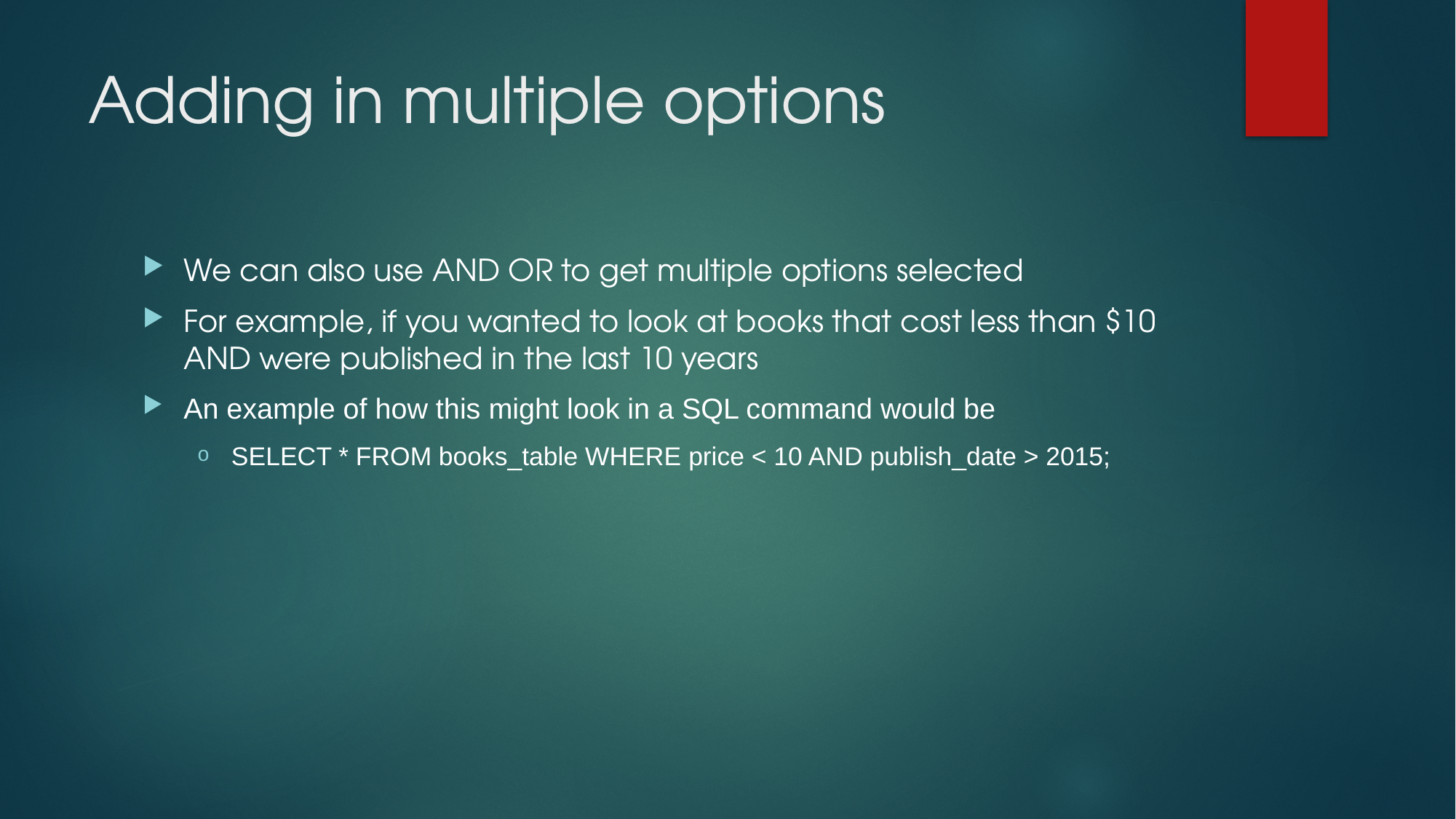

# Adding in multiple options
We can also use AND OR to get multiple options selected
For example, if you wanted to look at books that cost less than $10 AND were published in the last 10 years
An example of how this might look in a SQL command would be
SELECT * FROM books_table WHERE price < 10 AND publish_date > 2015;